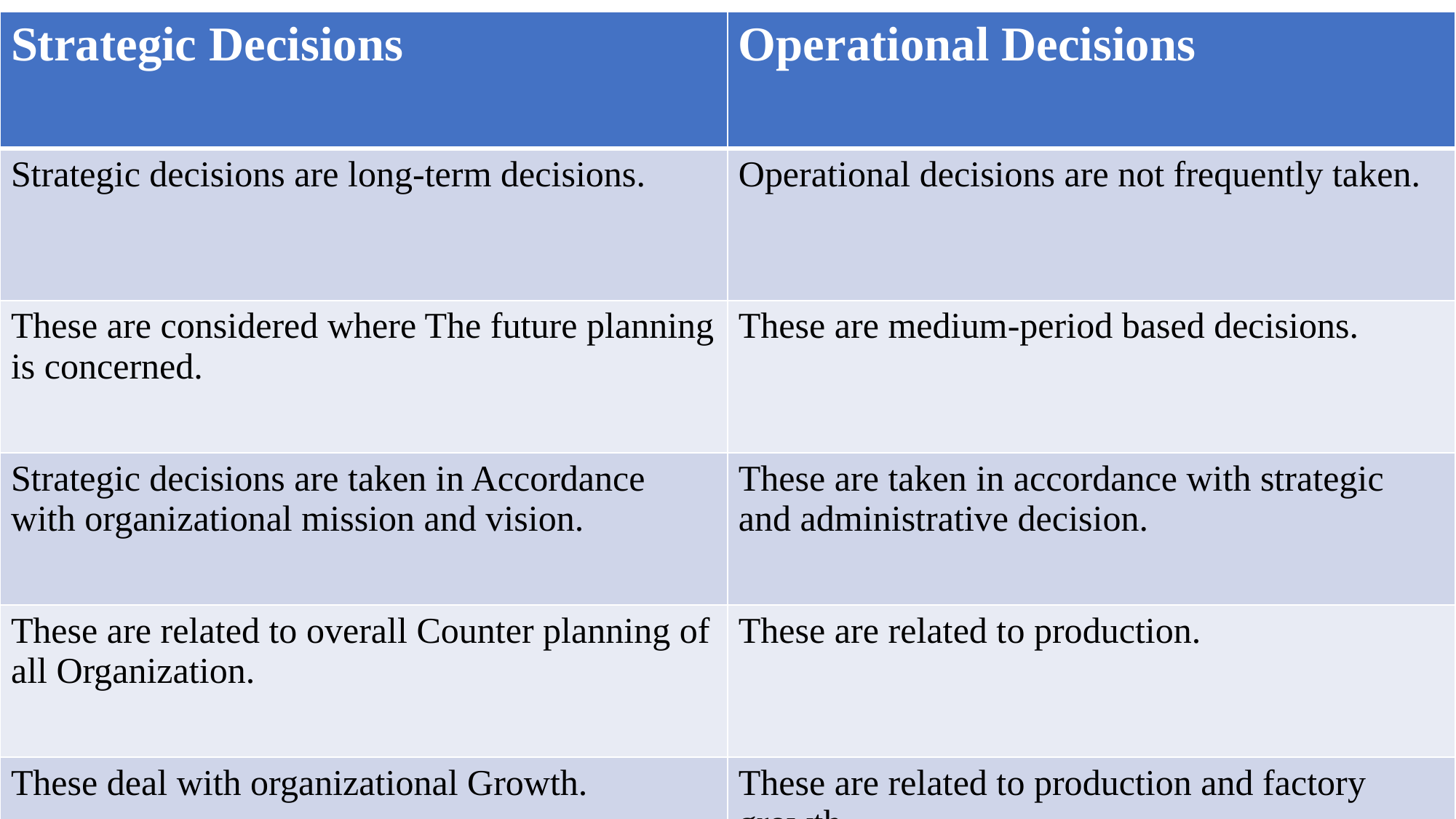

| Strategic Decisions | Operational Decisions |
| --- | --- |
| Strategic decisions are long-term decisions. | Operational decisions are not frequently taken. |
| These are considered where The future planning is concerned. | These are medium-period based decisions. |
| Strategic decisions are taken in Accordance with organizational mission and vision. | These are taken in accordance with strategic and administrative decision. |
| These are related to overall Counter planning of all Organization. | These are related to production. |
| These deal with organizational Growth. | These are related to production and factory growth. |
|  |  |
|  |  |